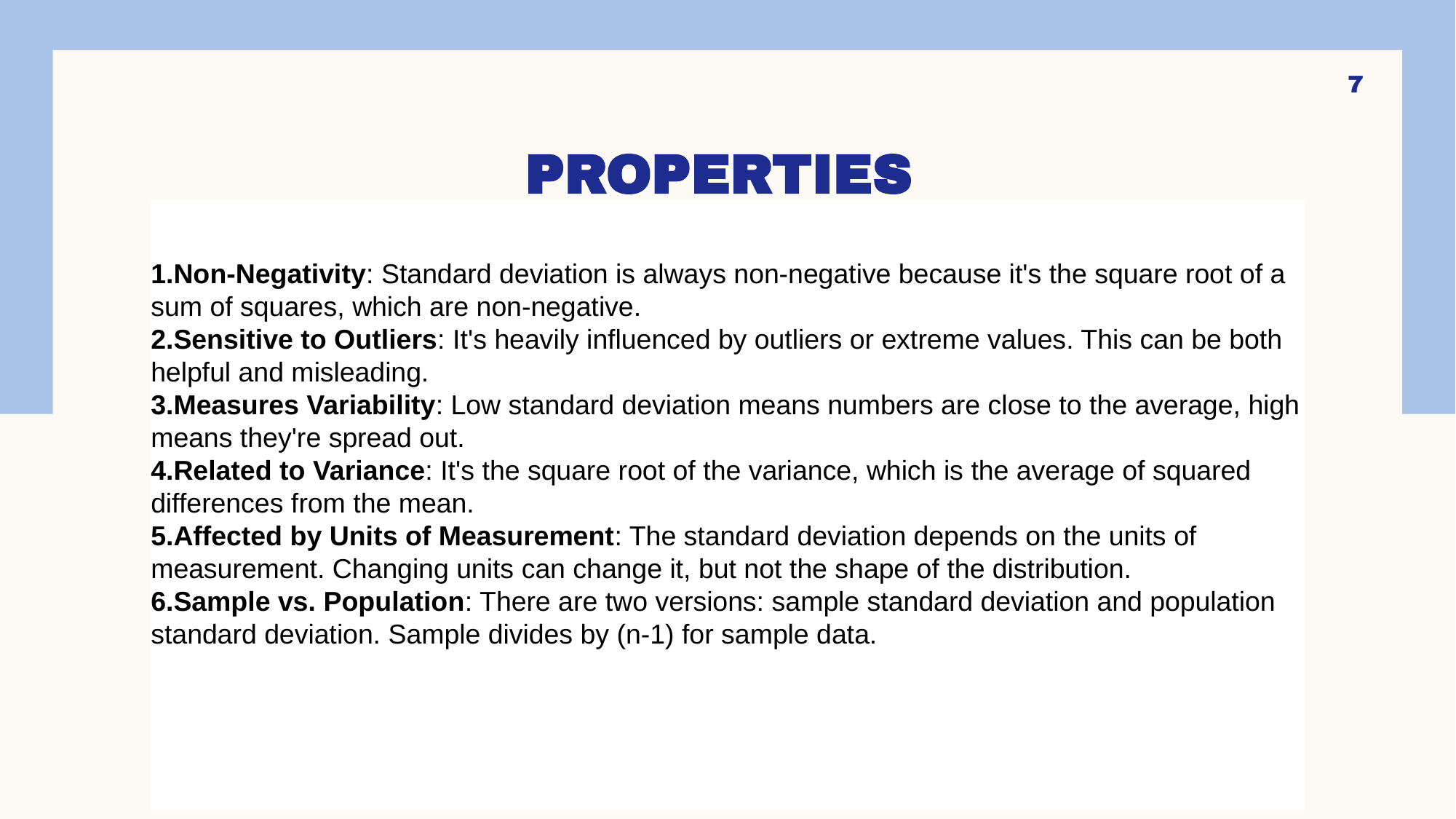

7
# Properties

Non-Negativity: Standard deviation is always non-negative because it's the square root of a sum of squares, which are non-negative.
Sensitive to Outliers: It's heavily influenced by outliers or extreme values. This can be both helpful and misleading.
Measures Variability: Low standard deviation means numbers are close to the average, high means they're spread out.
Related to Variance: It's the square root of the variance, which is the average of squared differences from the mean.
Affected by Units of Measurement: The standard deviation depends on the units of measurement. Changing units can change it, but not the shape of the distribution.
Sample vs. Population: There are two versions: sample standard deviation and population standard deviation. Sample divides by (n-1) for sample data.